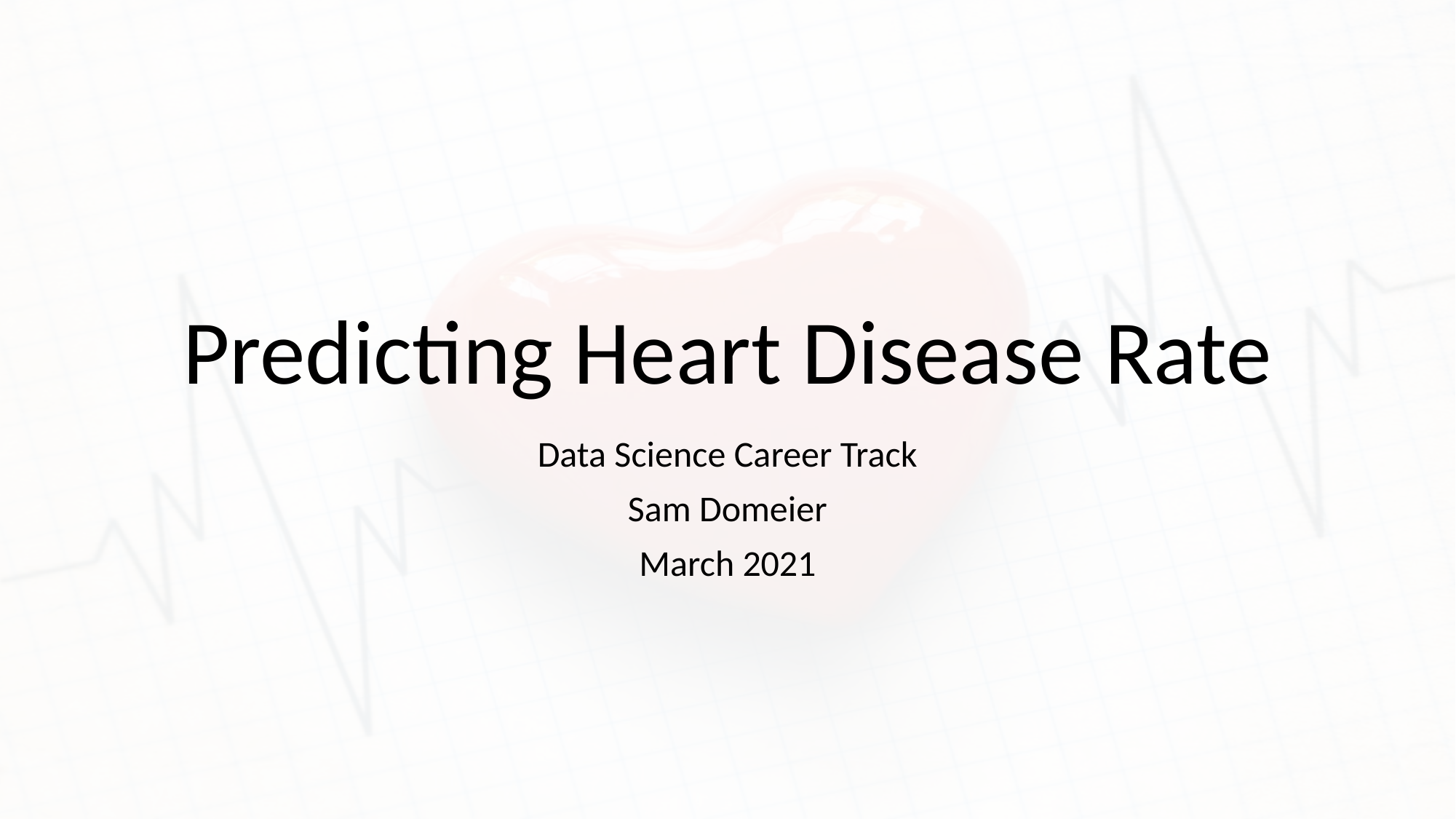

# Predicting Heart Disease Rate
Data Science Career Track
Sam Domeier
March 2021